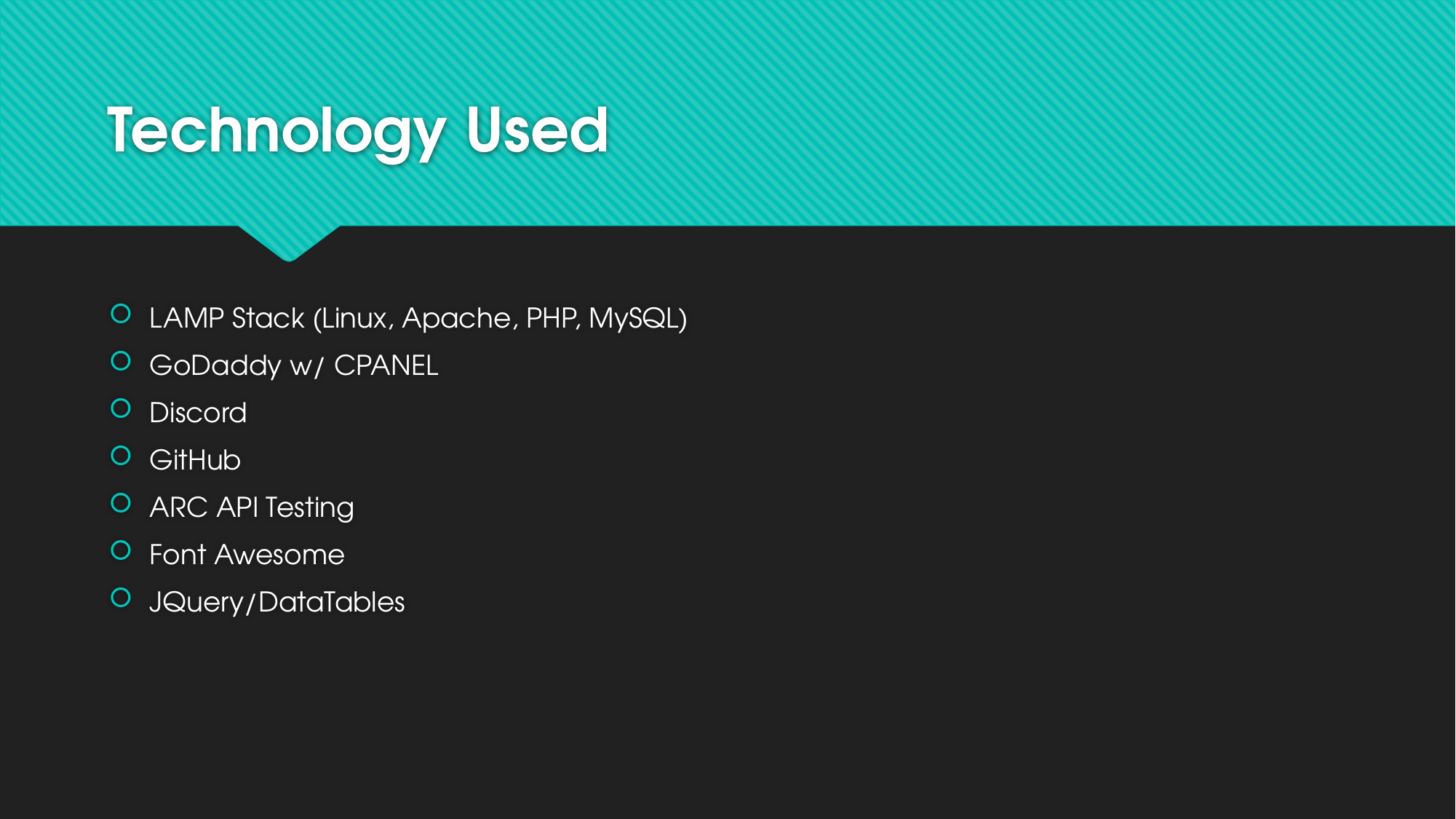

# Technology Used
LAMP Stack (Linux, Apache, PHP, MySQL)
GoDaddy w/ CPANEL
Discord
GitHub
ARC API Testing
Font Awesome
JQuery/DataTables